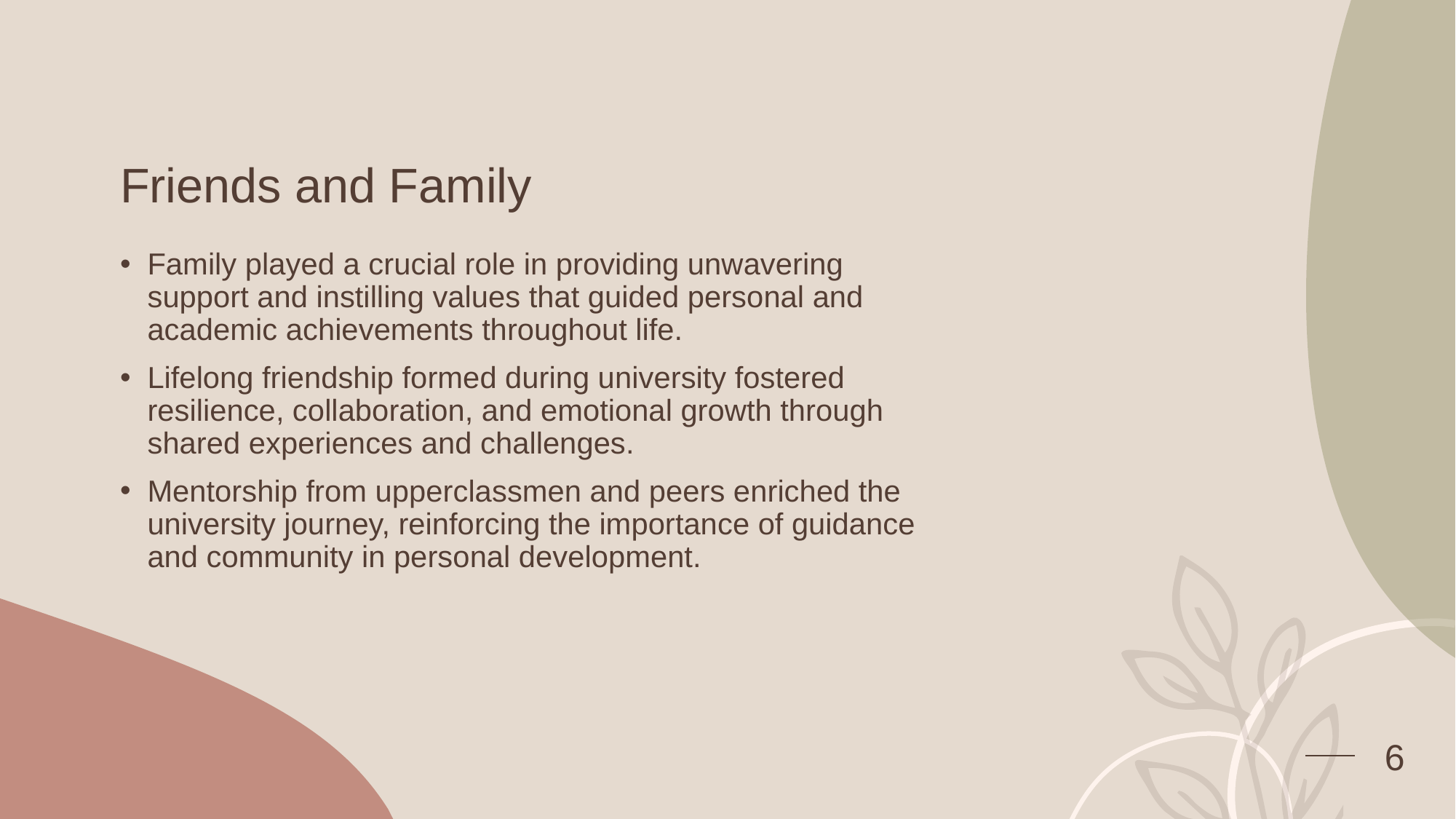

# Friends and Family
Family played a crucial role in providing unwavering support and instilling values that guided personal and academic achievements throughout life.
Lifelong friendship formed during university fostered resilience, collaboration, and emotional growth through shared experiences and challenges.
Mentorship from upperclassmen and peers enriched the university journey, reinforcing the importance of guidance and community in personal development.
6